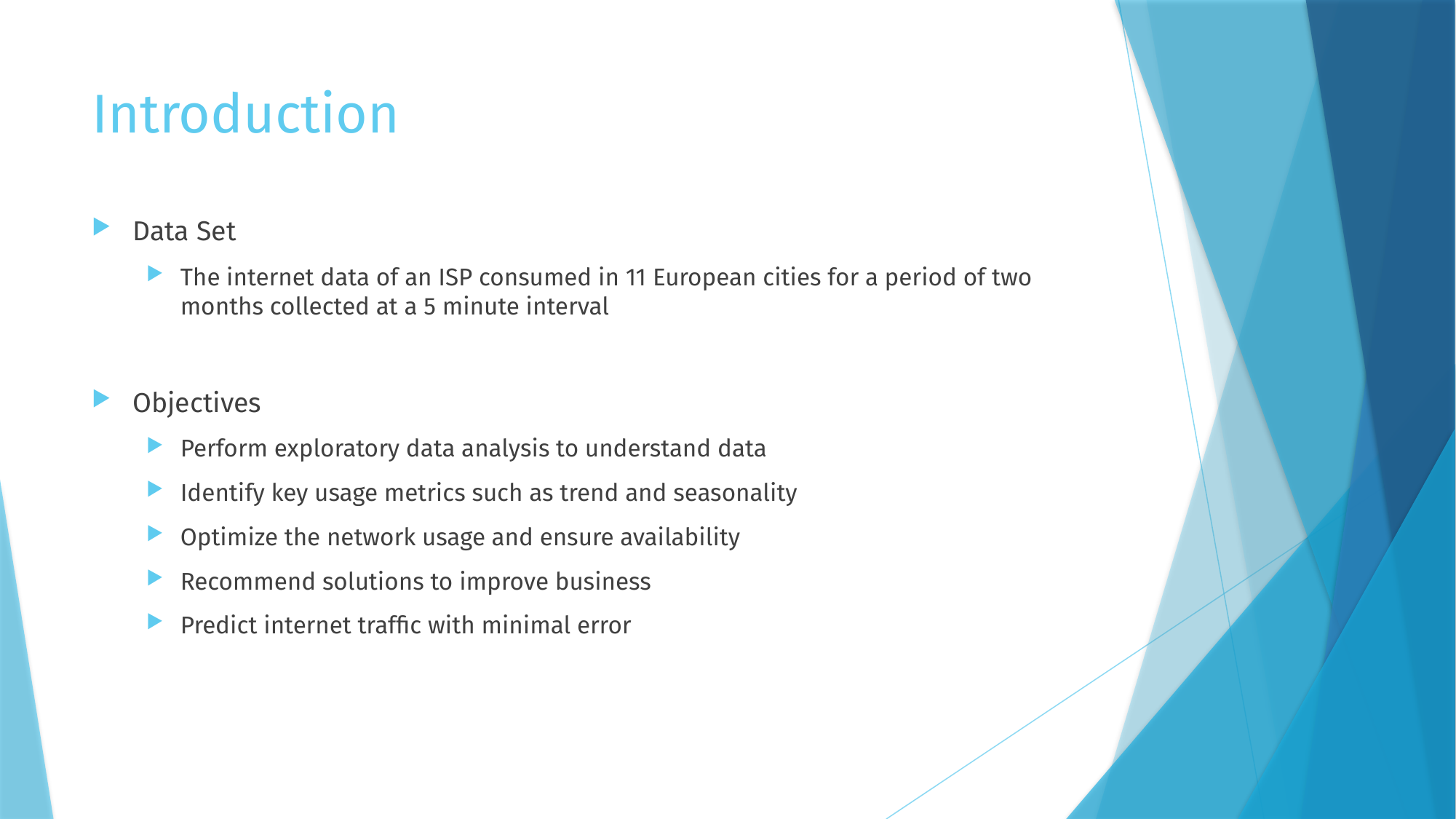

# Introduction
Data Set
The internet data of an ISP consumed in 11 European cities for a period of two months collected at a 5 minute interval

Objectives
Perform exploratory data analysis to understand data
Identify key usage metrics such as trend and seasonality
Optimize the network usage and ensure availability
Recommend solutions to improve business
Predict internet traffic with minimal error